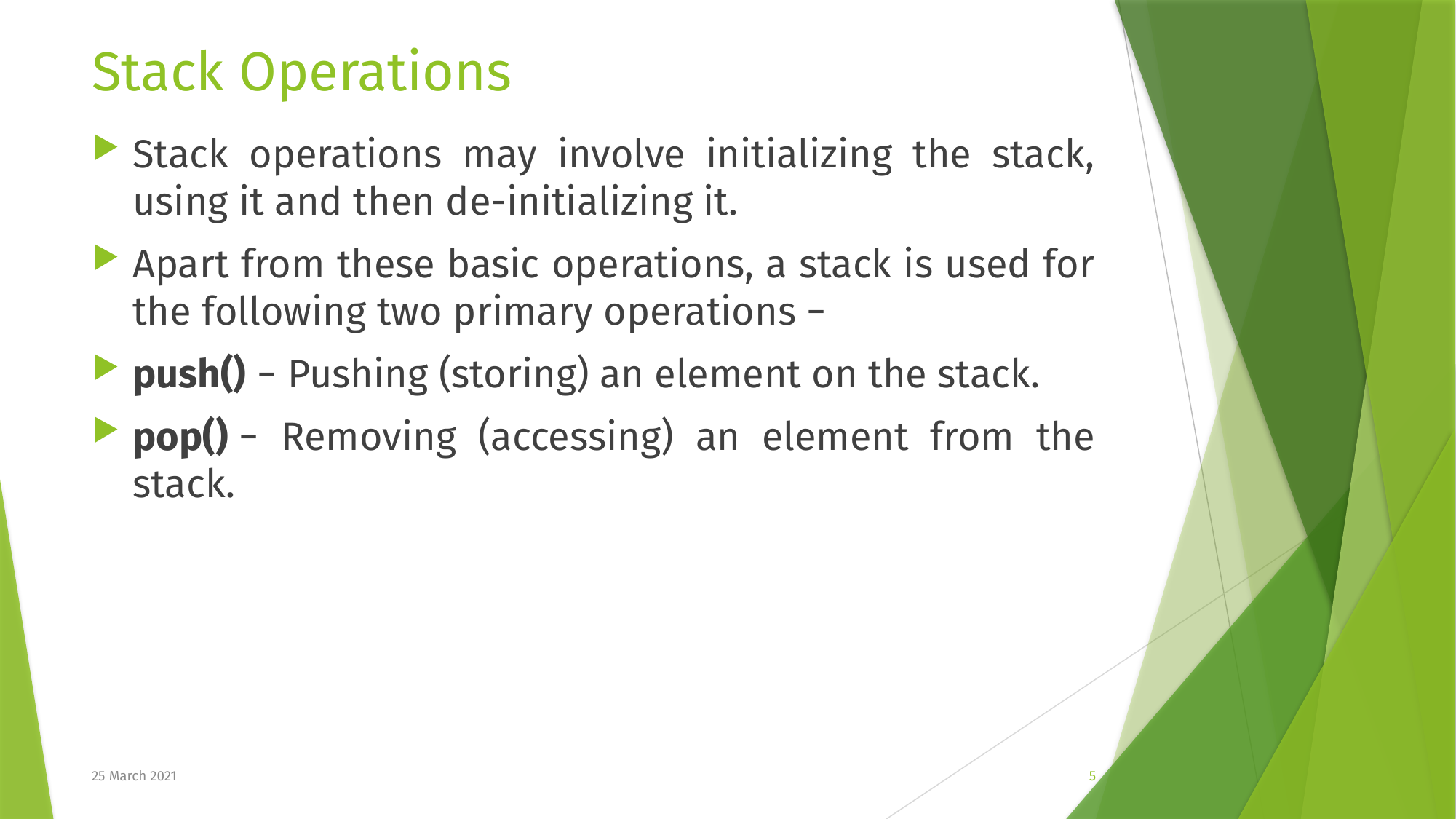

# Stack Operations
Stack operations may involve initializing the stack, using it and then de-initializing it.
Apart from these basic operations, a stack is used for the following two primary operations −
push() − Pushing (storing) an element on the stack.
pop() − Removing (accessing) an element from the stack.
25 March 2021
5